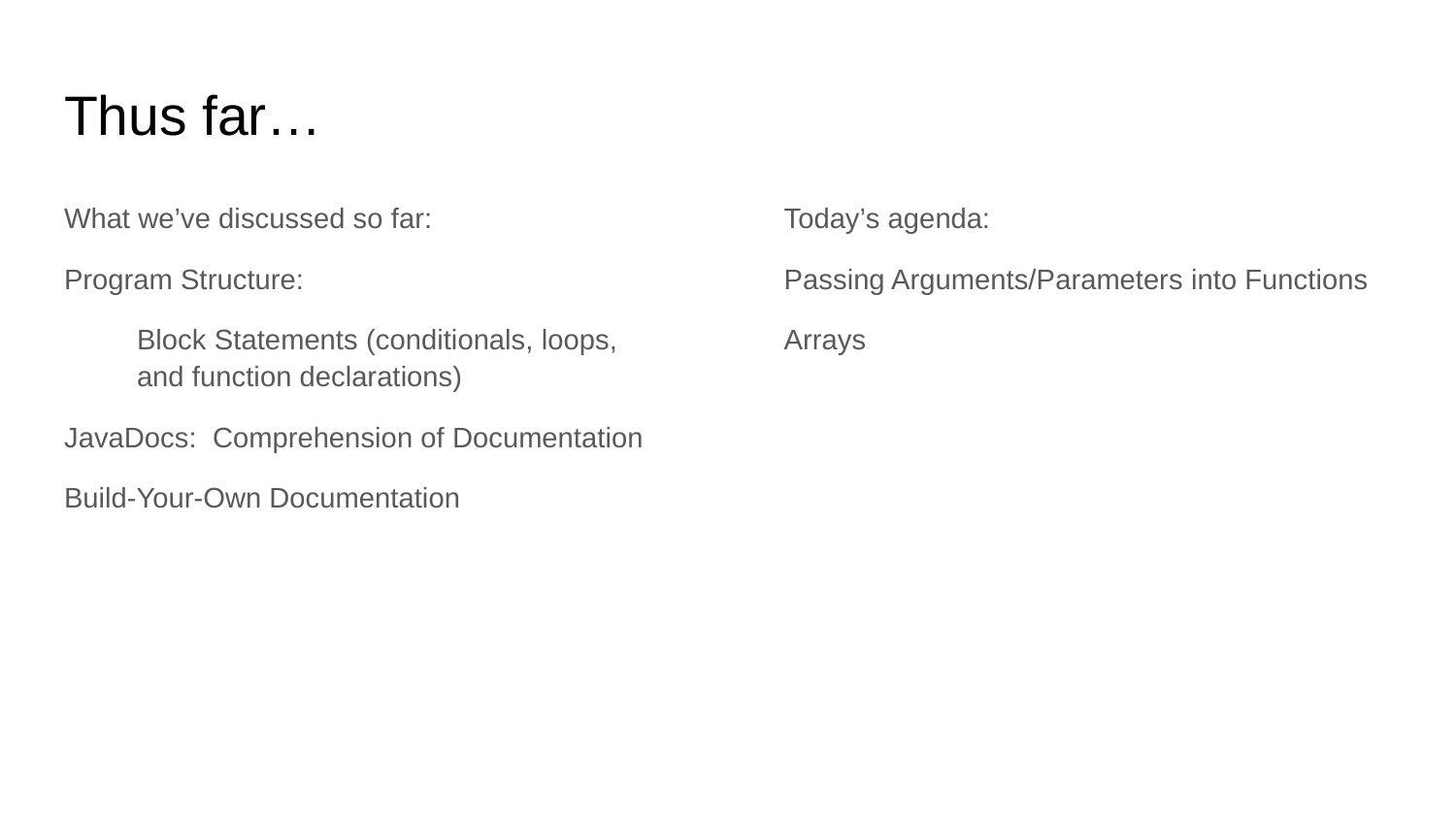

# Thus far…
What we’ve discussed so far:
Program Structure:
Block Statements (conditionals, loops, and function declarations)
JavaDocs:  Comprehension of Documentation
Build-Your-Own Documentation

Today’s agenda:
Passing Arguments/Parameters into Functions
Arrays